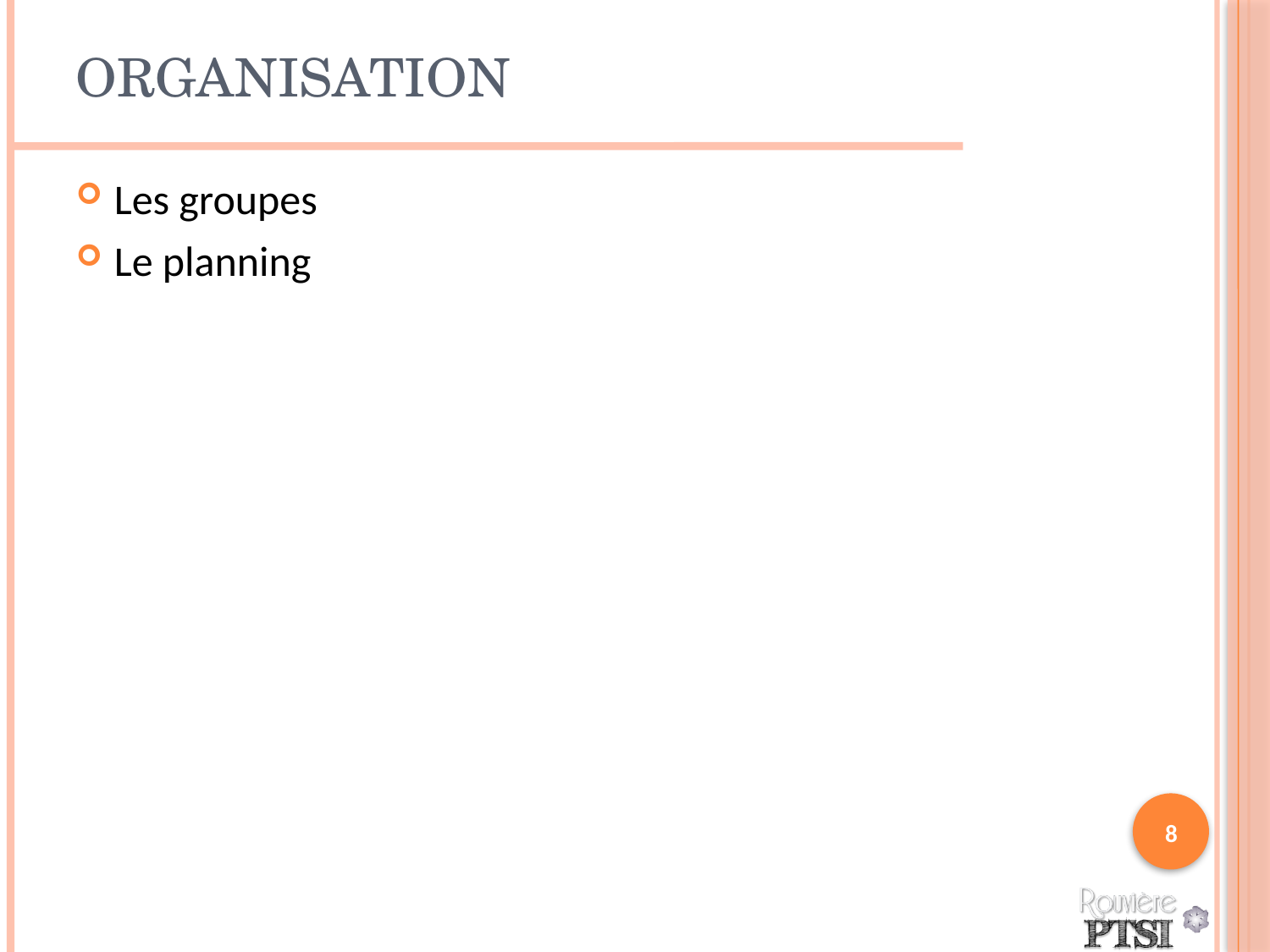

# Organisation
Les groupes
Le planning
8